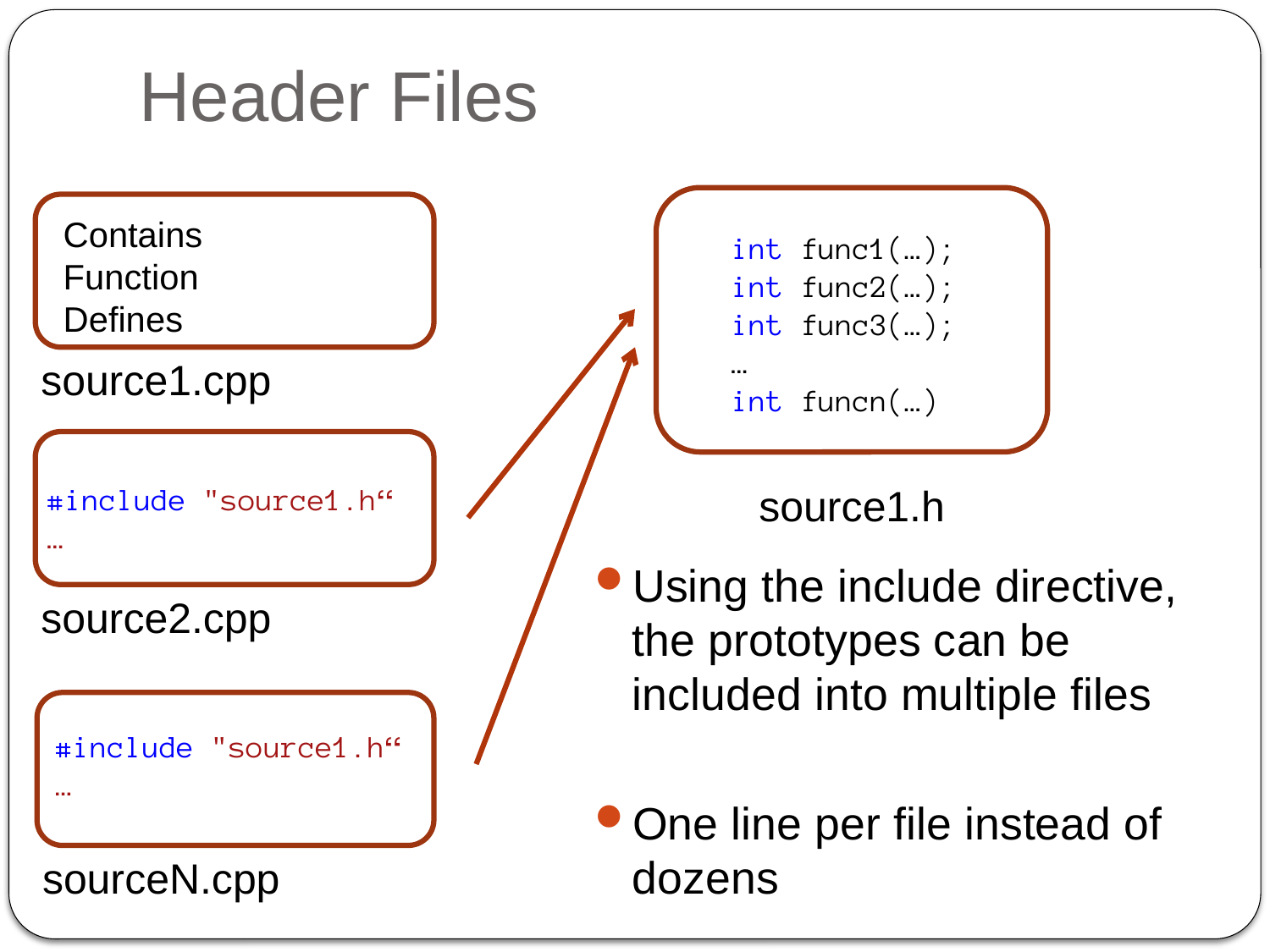

# Header Files

Contains Function Defines
int func1(…);
int func2(…);
int func3(…);
…
int funcn(…)
source1.cpp

#include "source1.h“
…
source1.h
Using the include directive, the prototypes can be included into multiple files

One line per file instead of dozens

source2.cpp

#include "source1.h“
…
sourceN.cpp